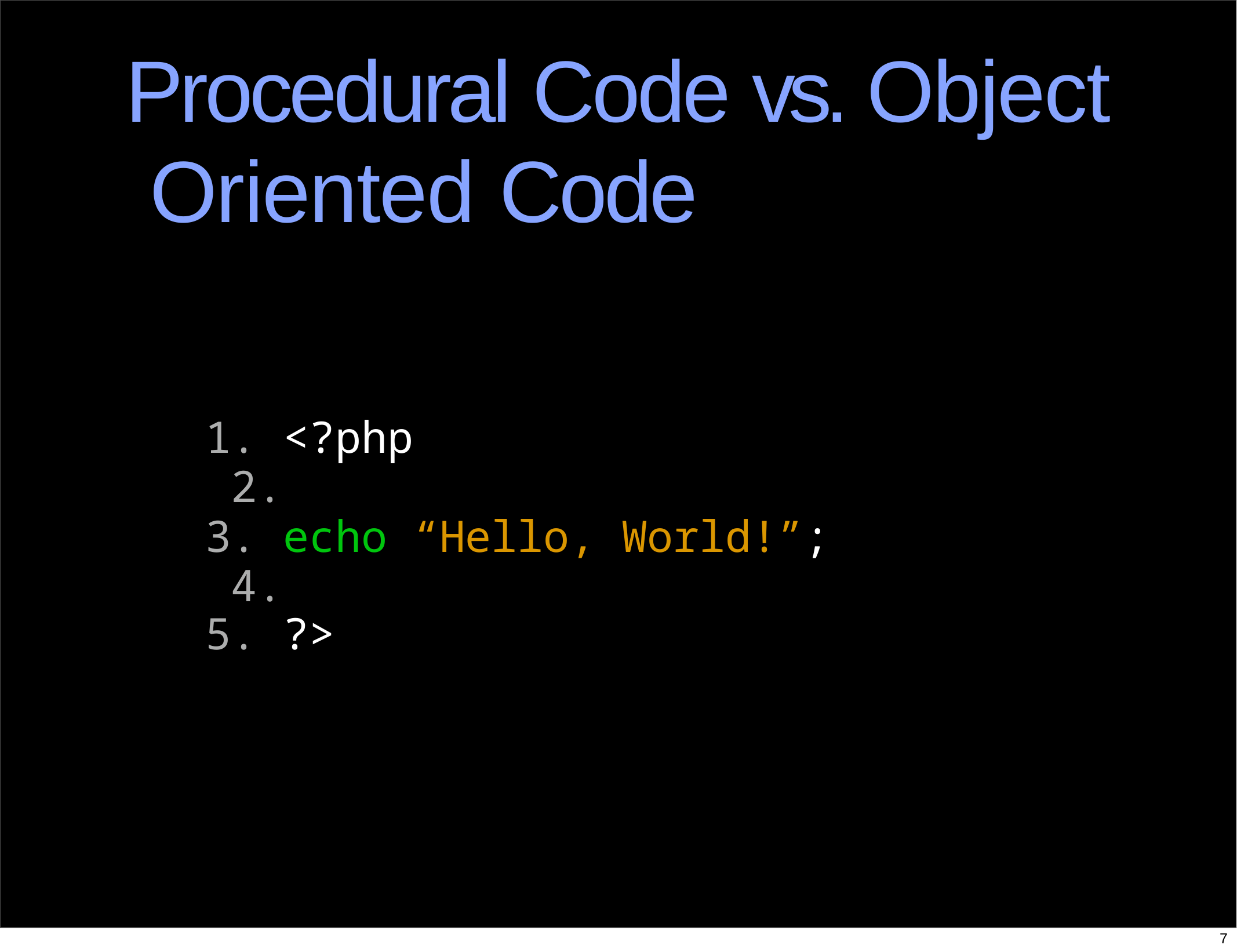

# Procedural Code vs. Object  Oriented Code
1. <?php  2.
3. echo “Hello, World!”;  4.
5. ?>
7